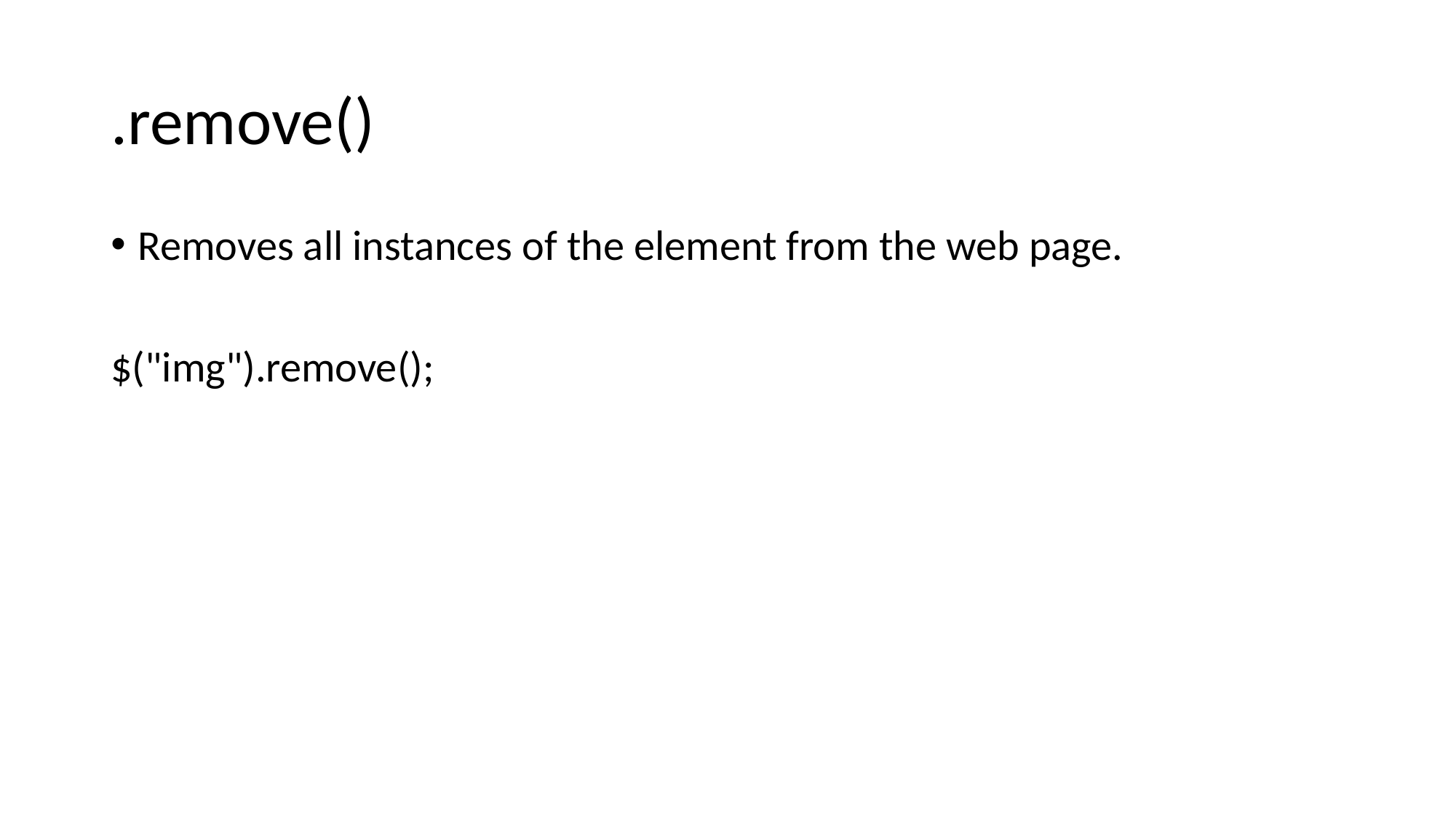

# .remove()
Removes all instances of the element from the web page.

$("img").remove();